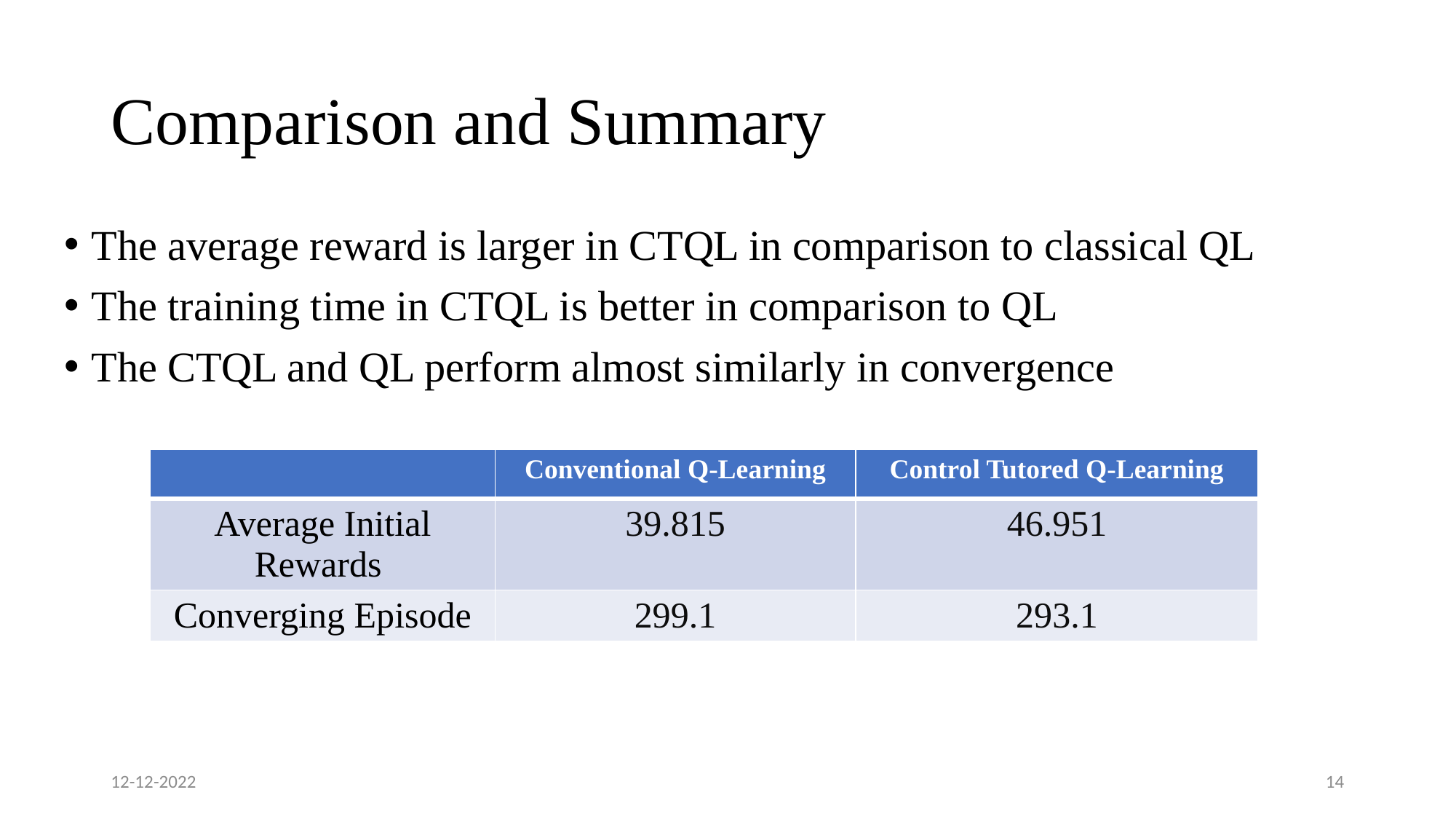

# Comparison and Summary
The average reward is larger in CTQL in comparison to classical QL
The training time in CTQL is better in comparison to QL
The CTQL and QL perform almost similarly in convergence

|  | Conventional Q-Learning | Control Tutored Q-Learning |
| --- | --- | --- |
| Average Initial Rewards | 39.815 | 46.951 |
| Converging Episode | 299.1 | 293.1 |
12-12-2022
14